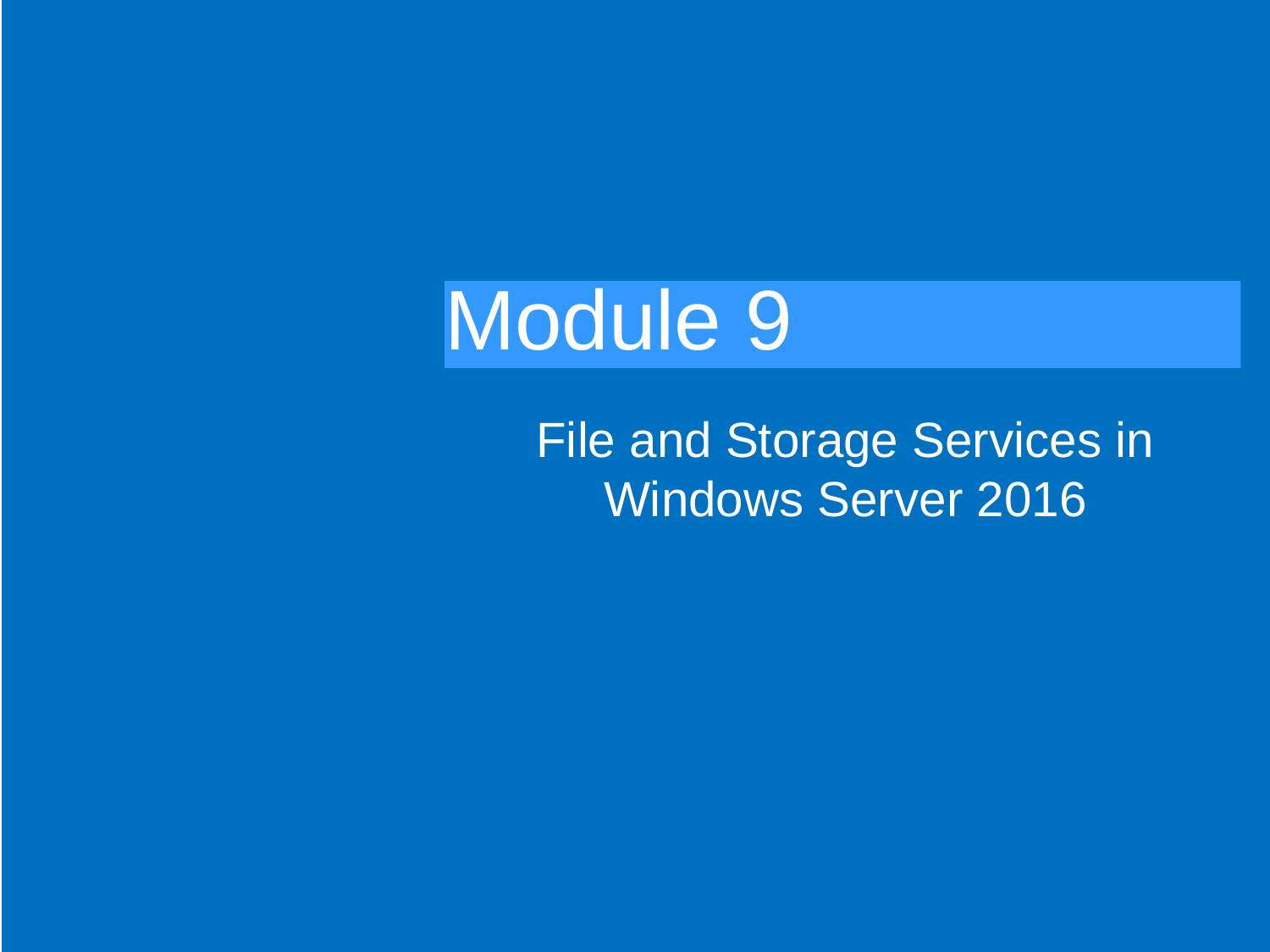

# Module 9
File and Storage Services in Windows Server 2016